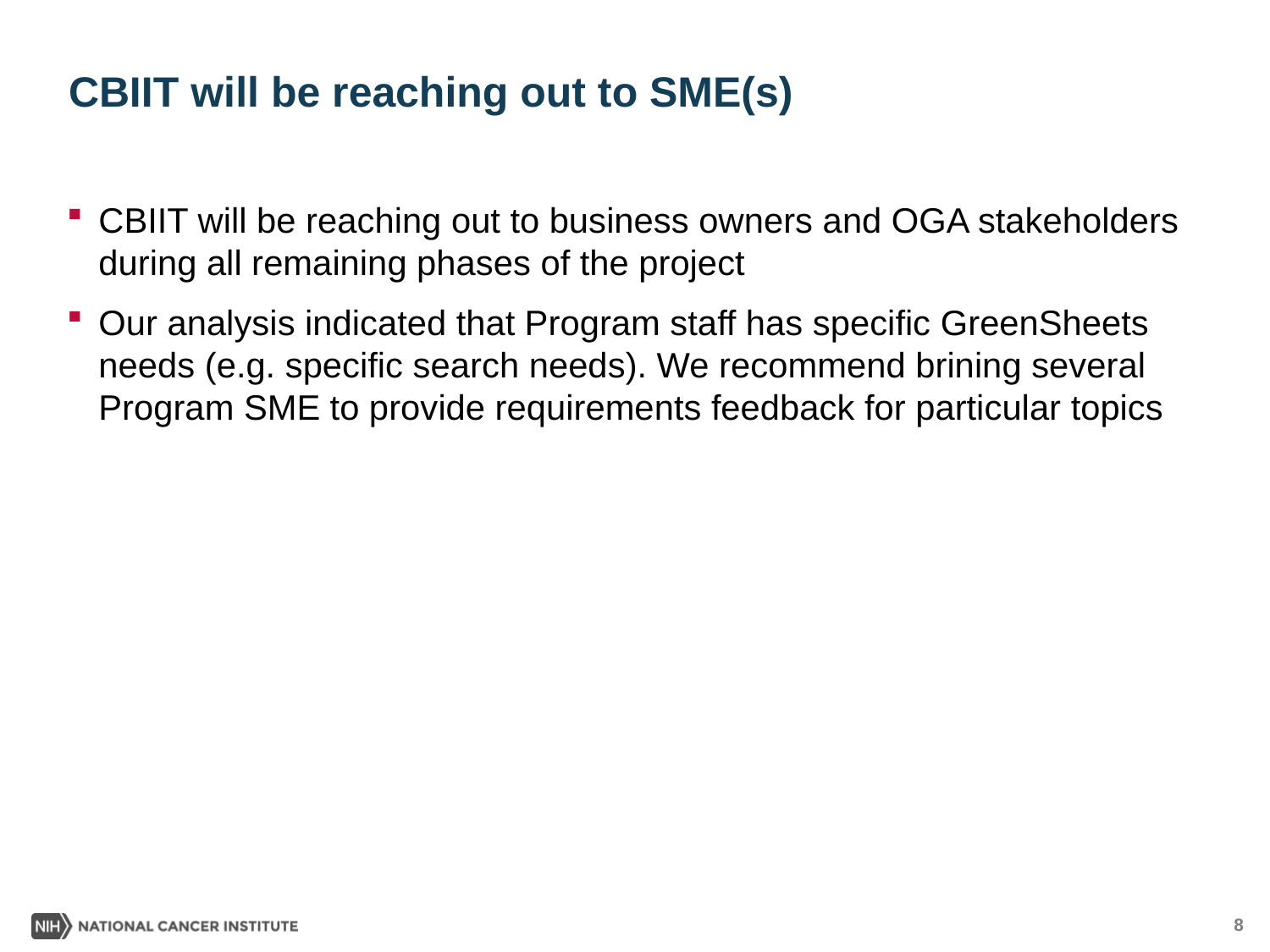

# CBIIT will be reaching out to SME(s)
CBIIT will be reaching out to business owners and OGA stakeholders during all remaining phases of the project
Our analysis indicated that Program staff has specific GreenSheets needs (e.g. specific search needs). We recommend brining several Program SME to provide requirements feedback for particular topics